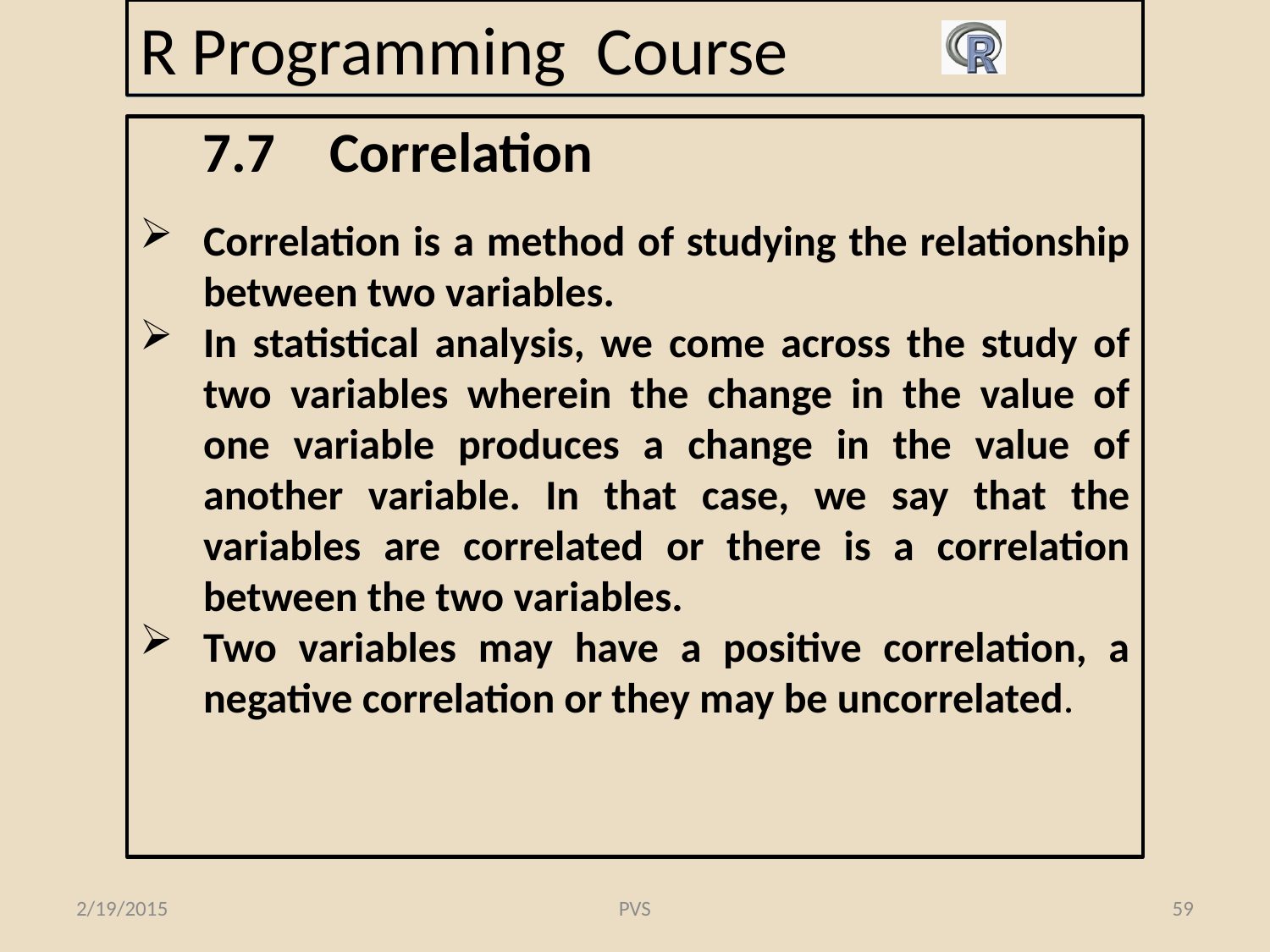

# R Programming  Course
7.7	Correlation

Correlation is a method of studying the relationship between two variables.
In statistical analysis, we come across the study of two variables wherein the change in the value of one variable produces a change in the value of another variable. In that case, we say that the variables are correlated or there is a correlation between the two variables.
Two variables may have a positive correlation, a negative correlation or they may be uncorrelated.
2/19/2015
PVS
59